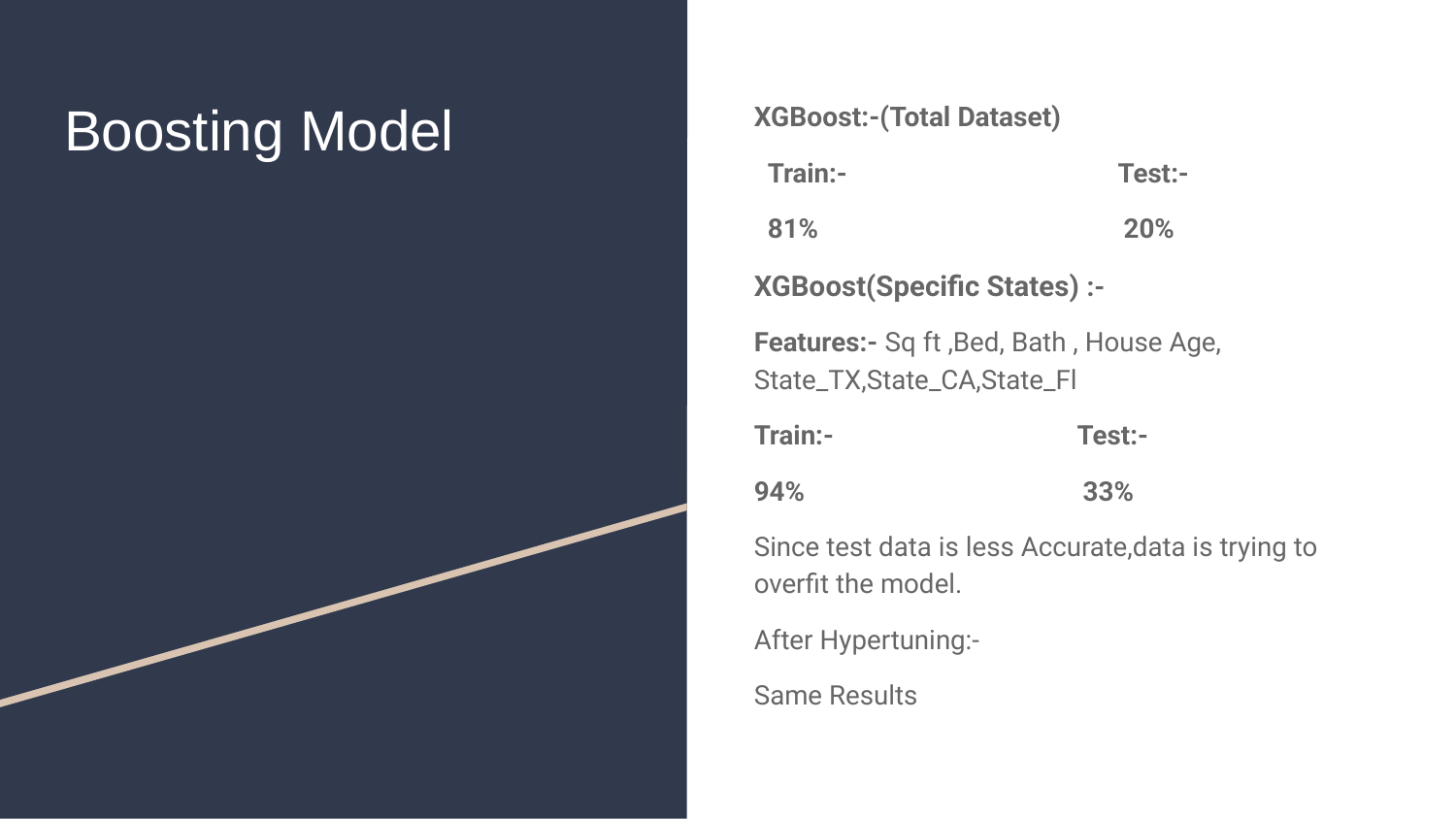

# Boosting Model
XGBoost:-(Total Dataset)
  Train:-                                        Test:-
  81%                                             20%
XGBoost(Specific States) :-
Features:- Sq ft ,Bed, Bath , House Age, State_TX,State_CA,State_Fl
Train:-                                    Test:-
94%                                         33%
Since test data is less Accurate,data is trying to overfit the model.
After Hypertuning:-
Same Results